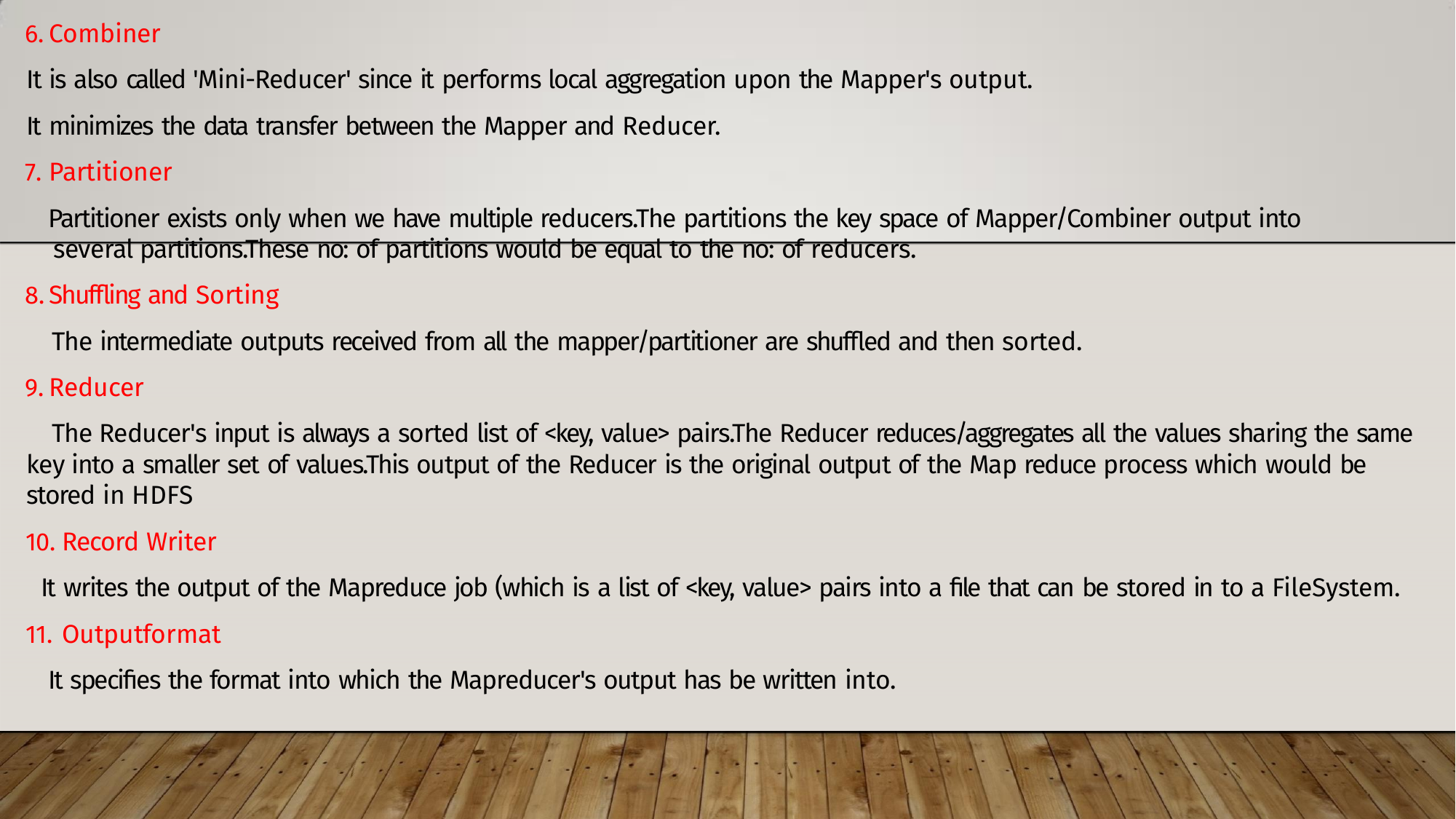

Combiner
It is also called 'Mini-Reducer' since it performs local aggregation upon the Mapper's output.
It minimizes the data transfer between the Mapper and Reducer.
Partitioner
Partitioner exists only when we have multiple reducers.The partitions the key space of Mapper/Combiner output into several partitions.These no: of partitions would be equal to the no: of reducers.
Shuffling and Sorting
The intermediate outputs received from all the mapper/partitioner are shuffled and then sorted.
Reducer
The Reducer's input is always a sorted list of <key, value> pairs.The Reducer reduces/aggregates all the values sharing the same key into a smaller set of values.This output of the Reducer is the original output of the Map reduce process which would be stored in HDFS
Record Writer
It writes the output of the Mapreduce job (which is a list of <key, value> pairs into a file that can be stored in to a FileSystem.
Outputformat
It specifies the format into which the Mapreducer's output has be written into.